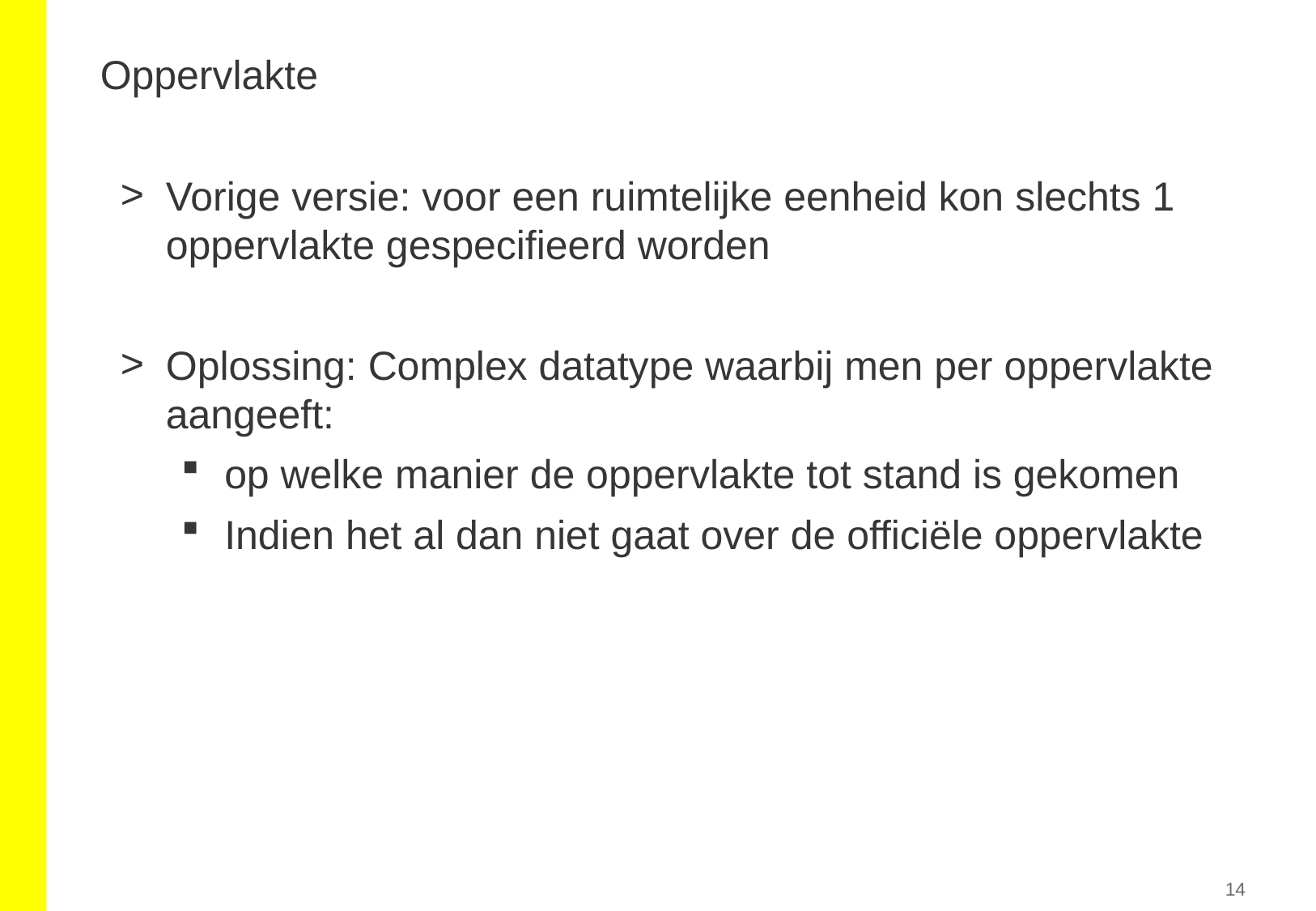

# Oppervlakte
Vorige versie: voor een ruimtelijke eenheid kon slechts 1 oppervlakte gespecifieerd worden

Oplossing: Complex datatype waarbij men per oppervlakte aangeeft:
op welke manier de oppervlakte tot stand is gekomen
Indien het al dan niet gaat over de officiële oppervlakte

14